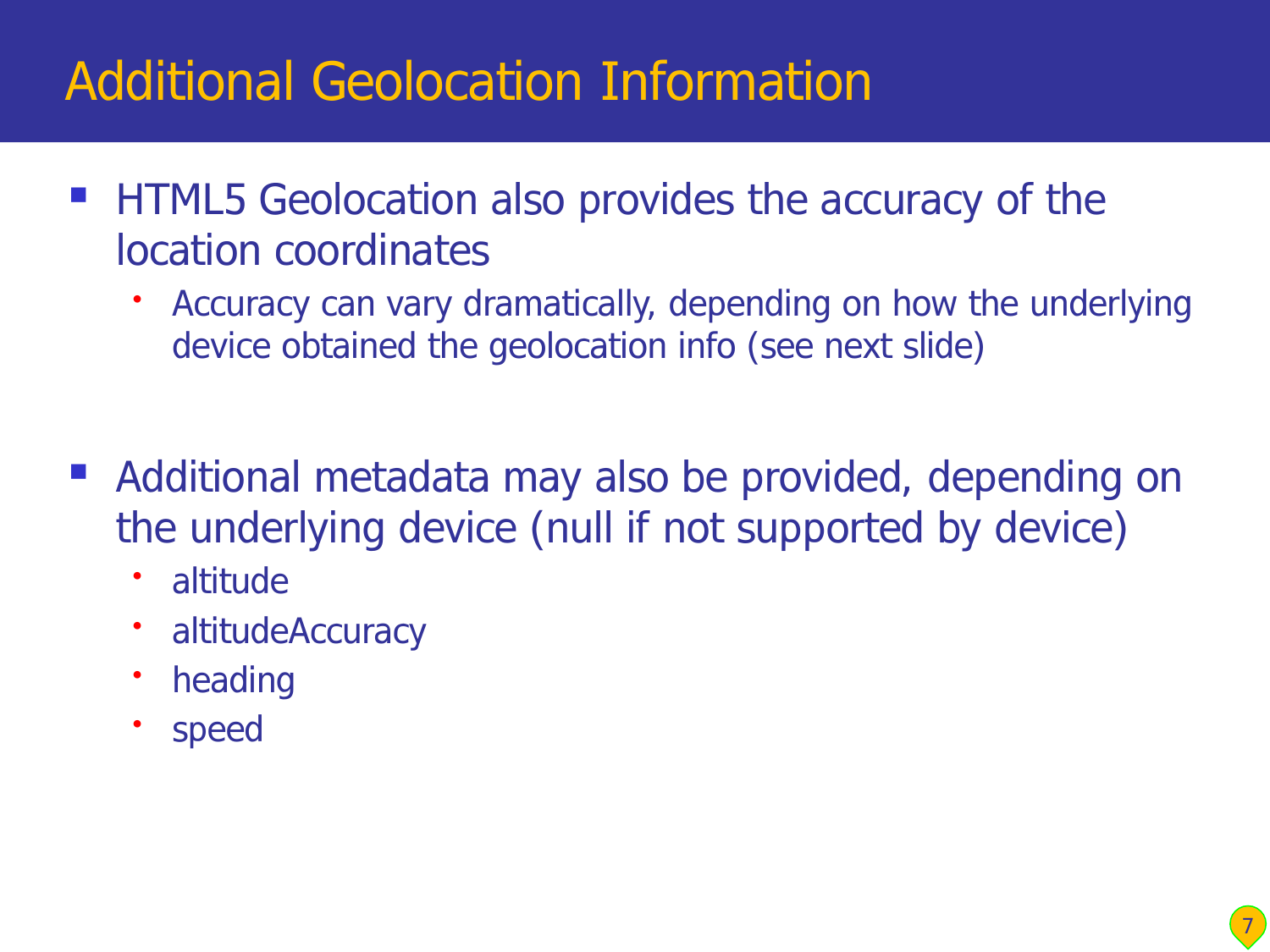

# Additional Geolocation Information
HTML5 Geolocation also provides the accuracy of the location coordinates
Accuracy can vary dramatically, depending on how the underlying device obtained the geolocation info (see next slide)

Additional metadata may also be provided, depending on the underlying device (null if not supported by device)
altitude
altitudeAccuracy
heading
speed
7